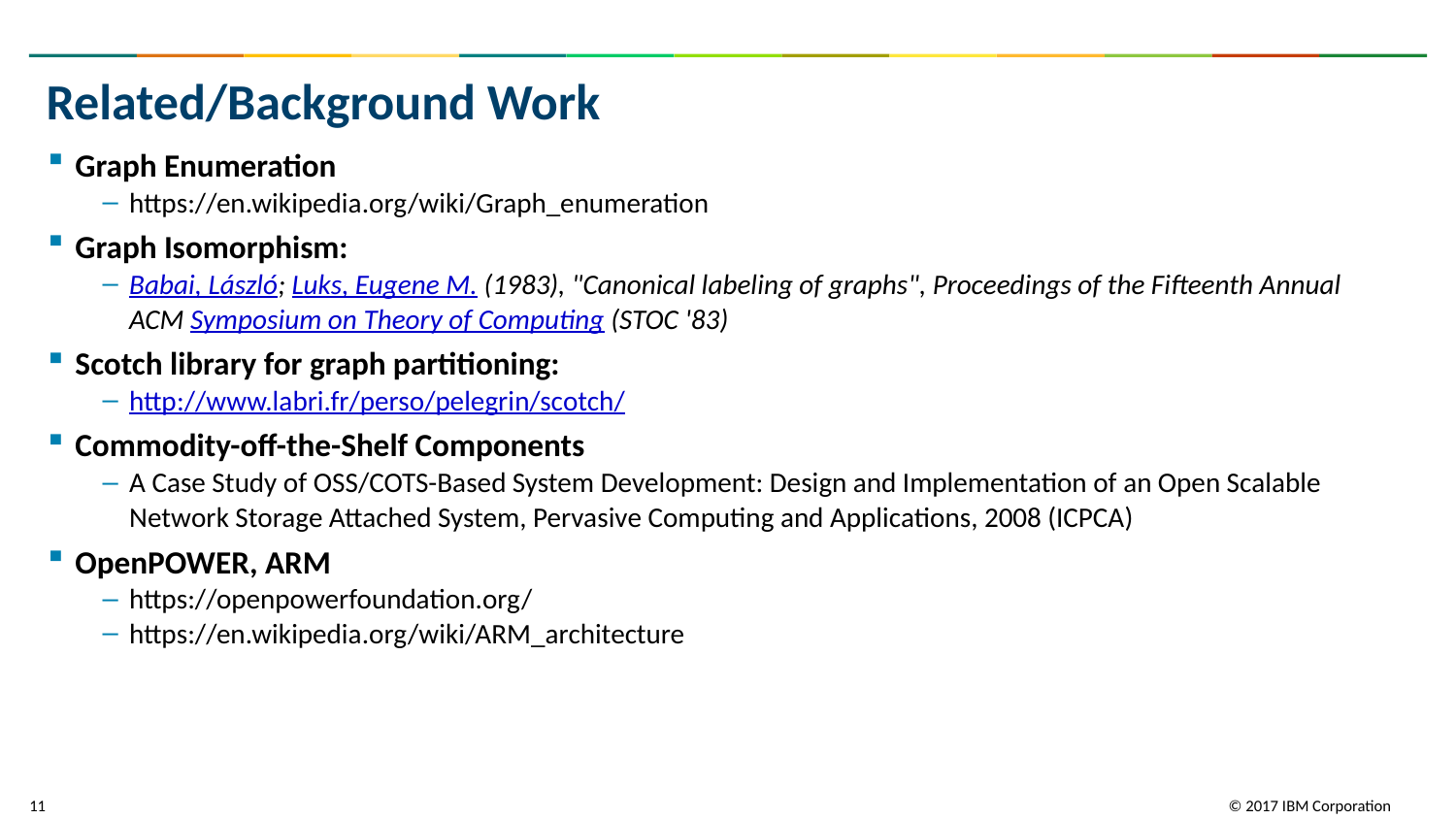

# Related/Background Work
Graph Enumeration
https://en.wikipedia.org/wiki/Graph_enumeration
Graph Isomorphism:
Babai, László; Luks, Eugene M. (1983), "Canonical labeling of graphs", Proceedings of the Fifteenth Annual ACM Symposium on Theory of Computing (STOC '83)
Scotch library for graph partitioning:
http://www.labri.fr/perso/pelegrin/scotch/
Commodity-off-the-Shelf Components
A Case Study of OSS/COTS-Based System Development: Design and Implementation of an Open Scalable Network Storage Attached System, Pervasive Computing and Applications, 2008 (ICPCA)
OpenPOWER, ARM
https://openpowerfoundation.org/
https://en.wikipedia.org/wiki/ARM_architecture